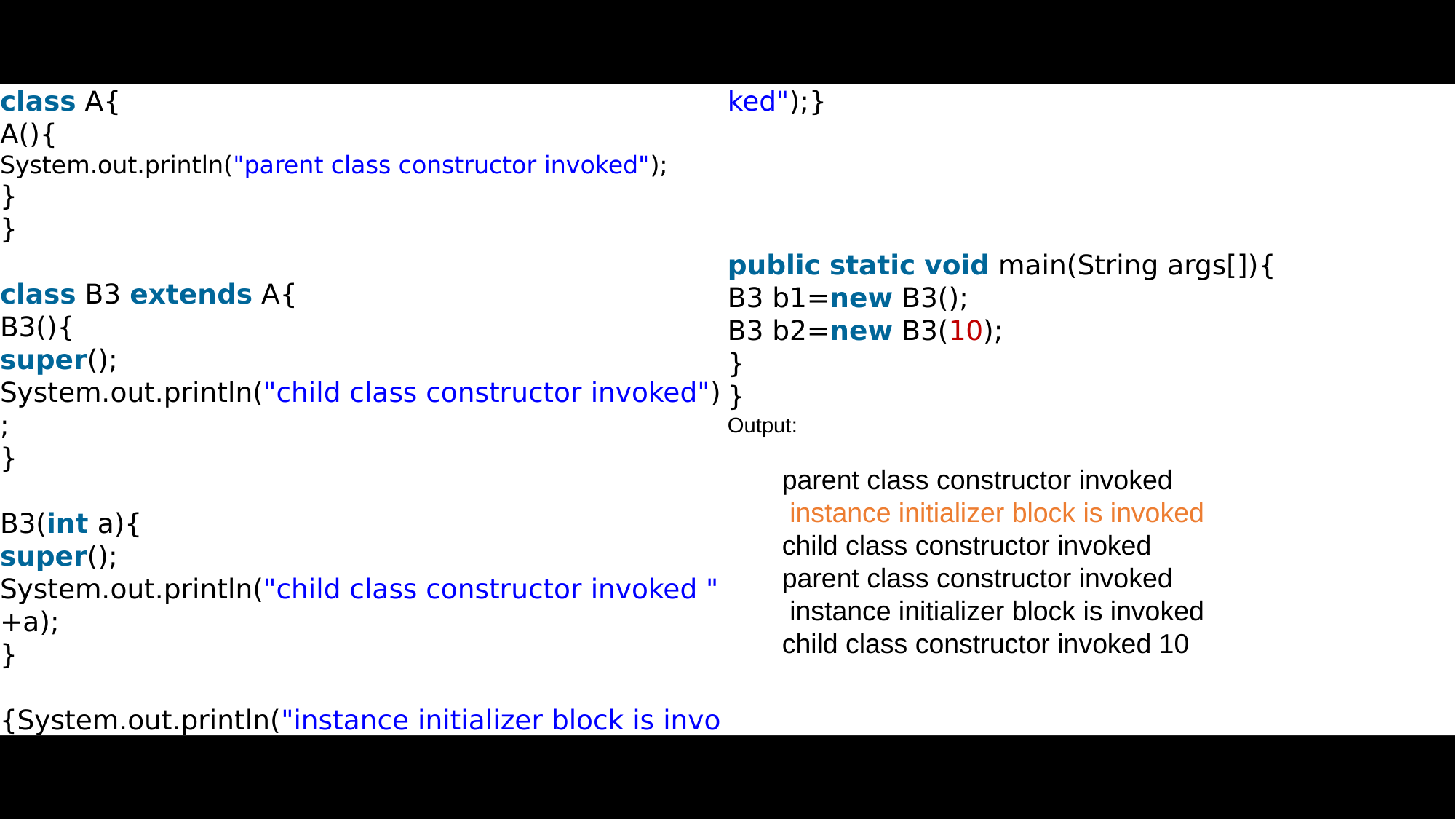

class A{
A(){
System.out.println("parent class constructor invoked");
}
}

class B3 extends A{
B3(){
super();
System.out.println("child class constructor invoked");
}

B3(int a){
super();
System.out.println("child class constructor invoked "+a);
}

{System.out.println("instance initializer block is invoked");}

public static void main(String args[]){
B3 b1=new B3();
B3 b2=new B3(10);
}
}
Output:

parent class constructor invoked
 instance initializer block is invoked
child class constructor invoked
parent class constructor invoked
 instance initializer block is invoked
child class constructor invoked 10